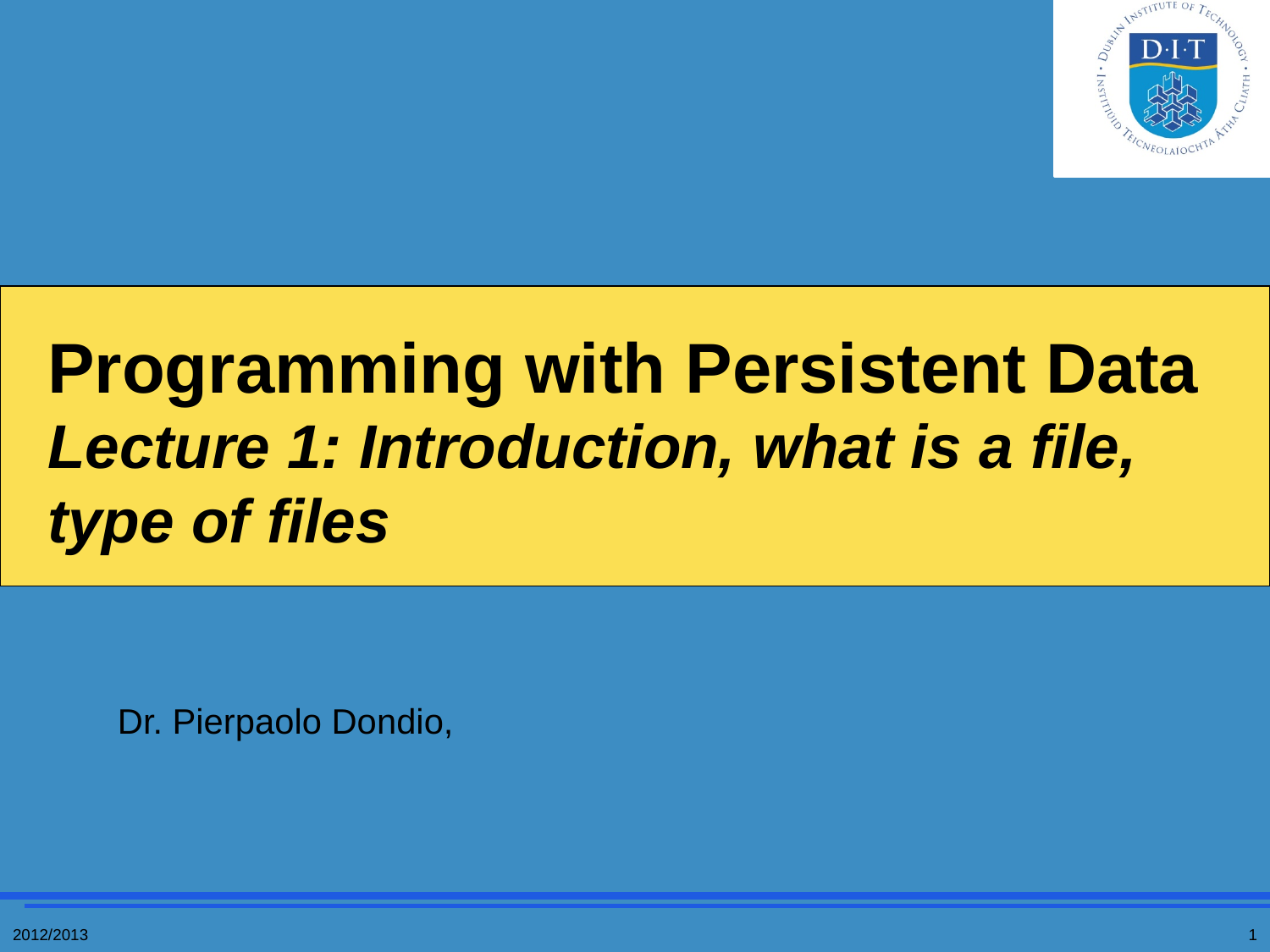

# Programming with Persistent Data Lecture 1: Introduction, what is a file, type of files
Dr. Pierpaolo Dondio,

2012/2013
1